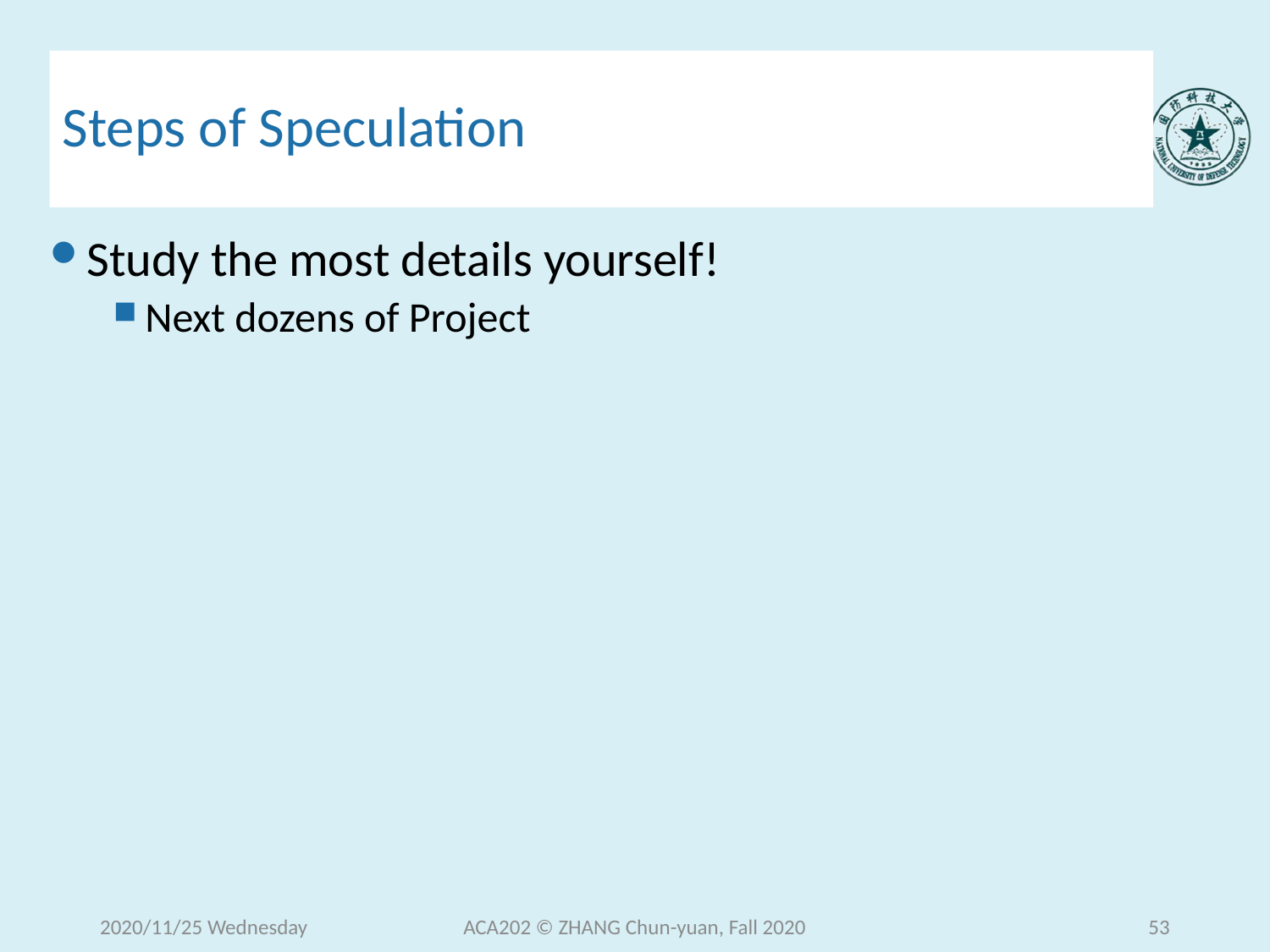

# Steps of Speculation
Study the most details yourself!
Next dozens of Project
2020/11/25 Wednesday
ACA202 © ZHANG Chun-yuan, Fall 2020
53